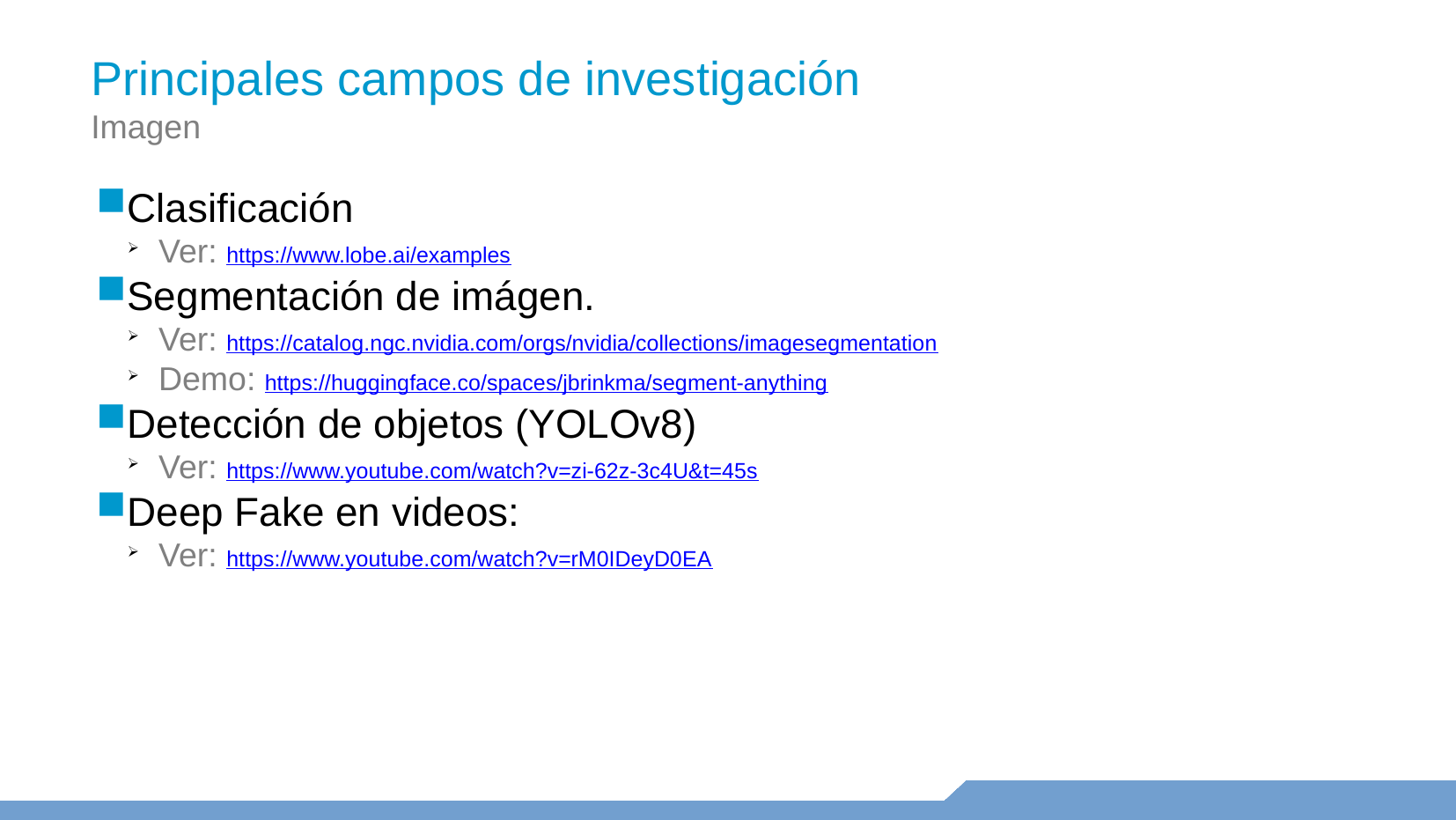

Principales campos de investigación
Imagen
Clasificación
Ver: https://www.lobe.ai/examples
Segmentación de imágen.
Ver: https://catalog.ngc.nvidia.com/orgs/nvidia/collections/imagesegmentation
Demo: https://huggingface.co/spaces/jbrinkma/segment-anything
Detección de objetos (YOLOv8)
Ver: https://www.youtube.com/watch?v=zi-62z-3c4U&t=45s
Deep Fake en videos:
Ver: https://www.youtube.com/watch?v=rM0IDeyD0EA